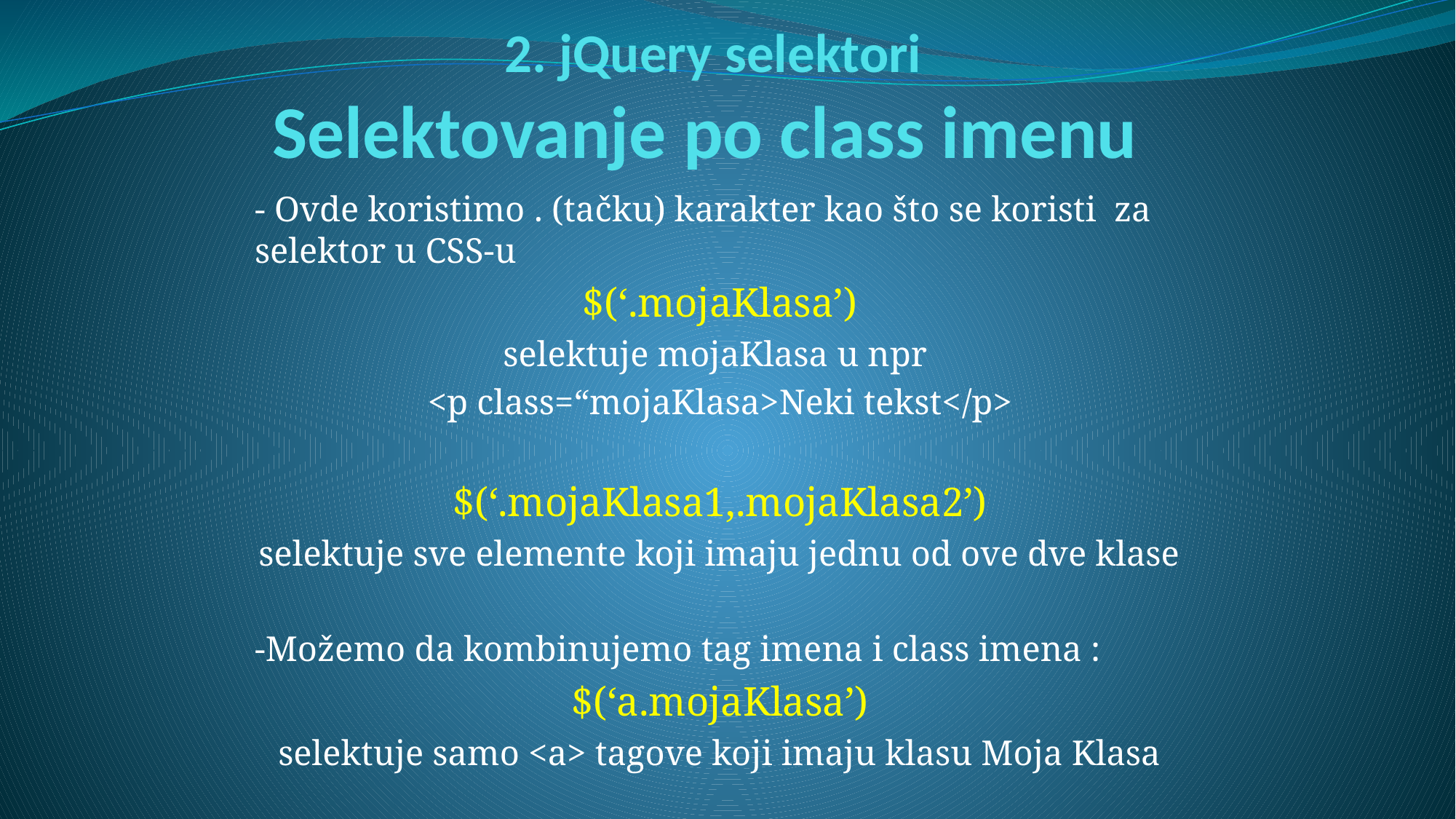

# 2. jQuery selektori Selektovanje po class imenu
- Ovde koristimo . (tačku) karakter kao što se koristi  za selektor u CSS-u
$(‘.mojaKlasa’)
selektuje mojaKlasa u npr
<p class=“mojaKlasa>Neki tekst</p>

$(‘.mojaKlasa1,.mojaKlasa2’)
selektuje sve elemente koji imaju jednu od ove dve klase

-Možemo da kombinujemo tag imena i class imena :
$(‘a.mojaKlasa’)
selektuje samo <a> tagove koji imaju klasu Moja Klasa